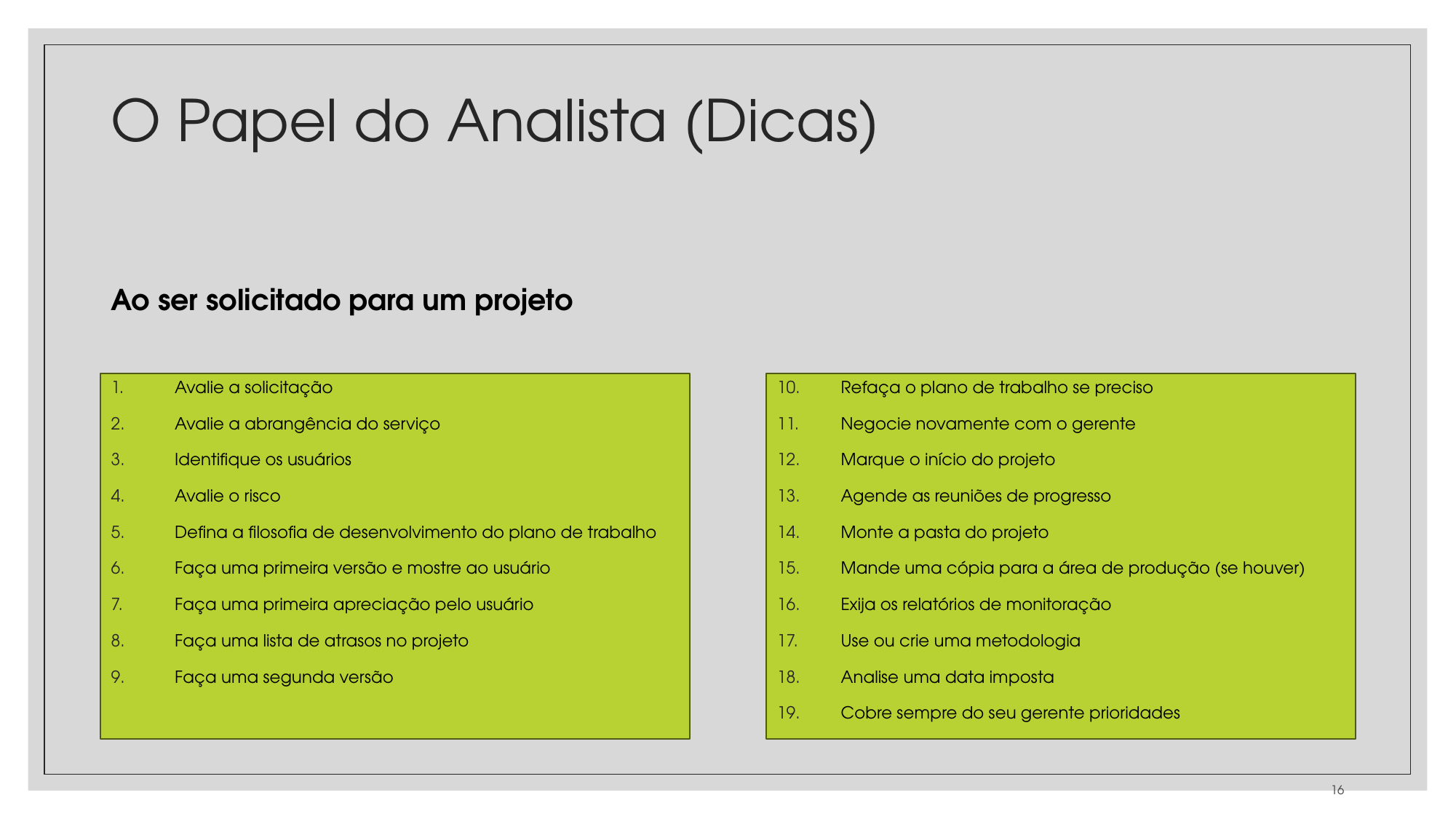

# O Papel do Analista (Dicas)
Ao ser solicitado para um projeto
Avalie a solicitação
Avalie a abrangência do serviço
Identifique os usuários
Avalie o risco
Defina a filosofia de desenvolvimento do plano de trabalho
Faça uma primeira versão e mostre ao usuário
Faça uma primeira apreciação pelo usuário
Faça uma lista de atrasos no projeto
Faça uma segunda versão
Refaça o plano de trabalho se preciso
Negocie novamente com o gerente
Marque o início do projeto
Agende as reuniões de progresso
Monte a pasta do projeto
Mande uma cópia para a área de produção (se houver)
Exija os relatórios de monitoração
Use ou crie uma metodologia
Analise uma data imposta
Cobre sempre do seu gerente prioridades
16